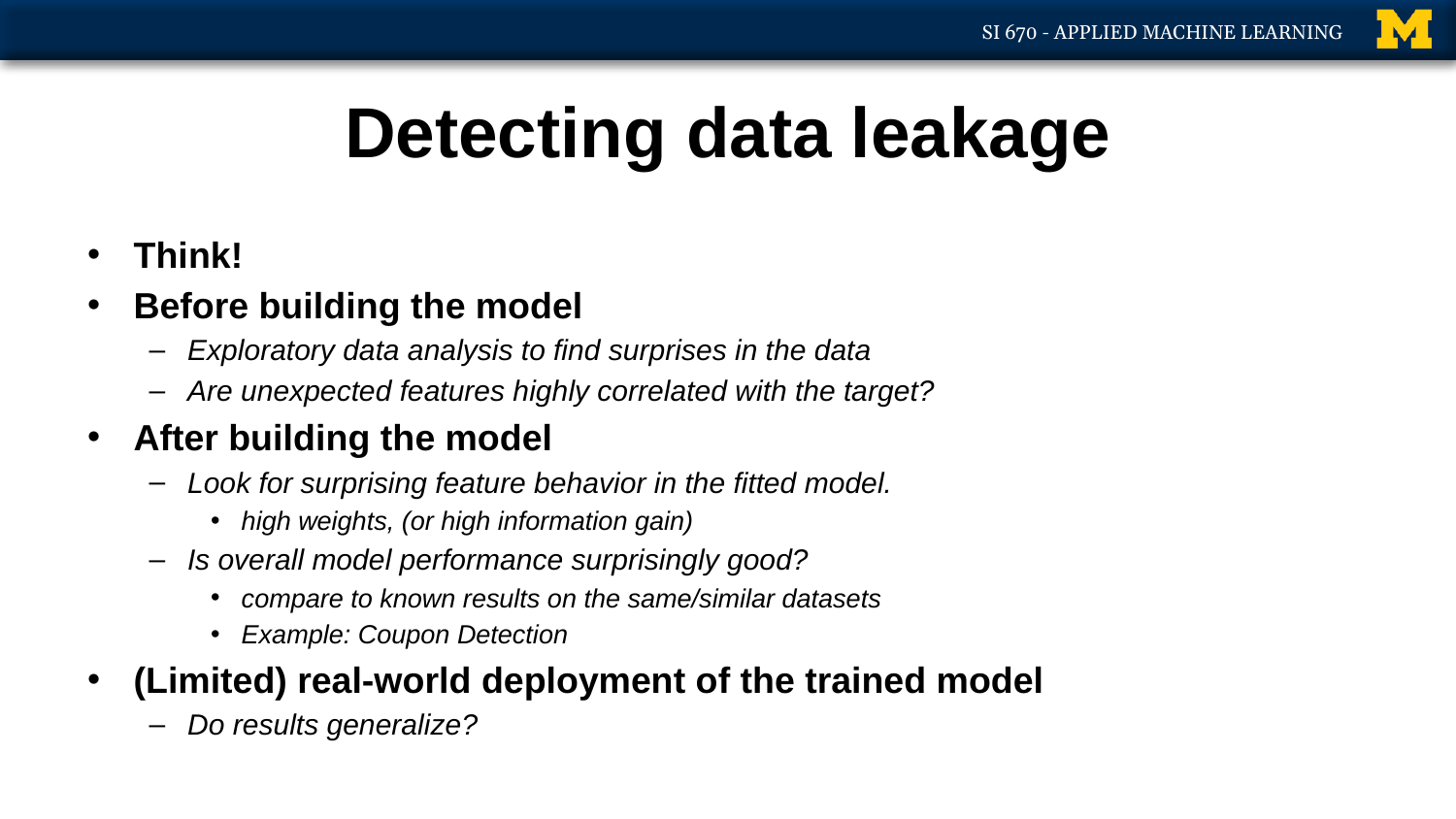

# Detecting data leakage
Think!
Before building the model
Exploratory data analysis to find surprises in the data
Are unexpected features highly correlated with the target?
After building the model
Look for surprising feature behavior in the fitted model.
high weights, (or high information gain)
Is overall model performance surprisingly good?
compare to known results on the same/similar datasets
Example: Coupon Detection
(Limited) real-world deployment of the trained model
Do results generalize?